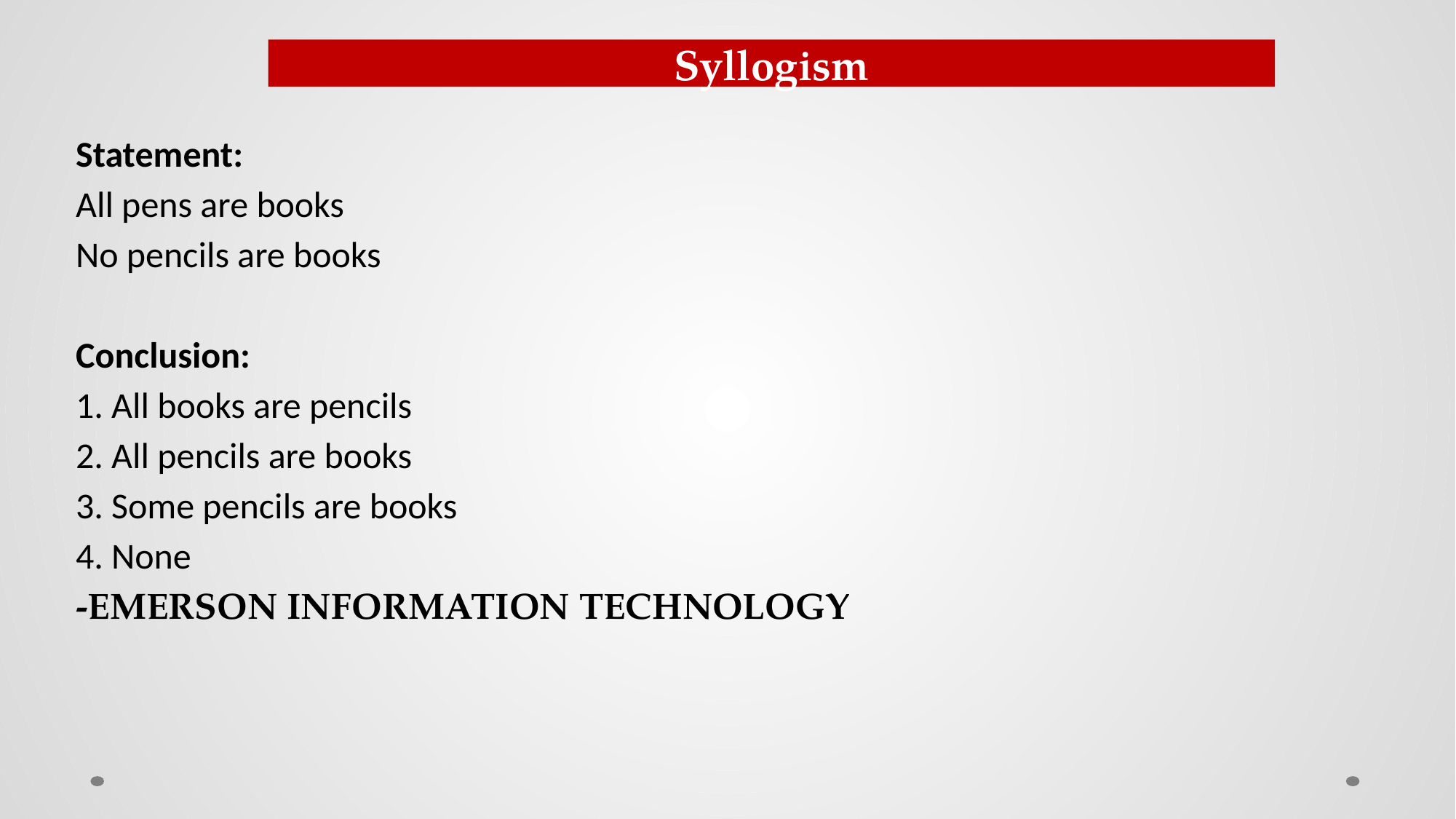

Syllogism

Statement:
All pens are books
No pencils are books

Conclusion:
1. All books are pencils
2. All pencils are books
3. Some pencils are books
4. None
-EMERSON INFORMATION TECHNOLOGY